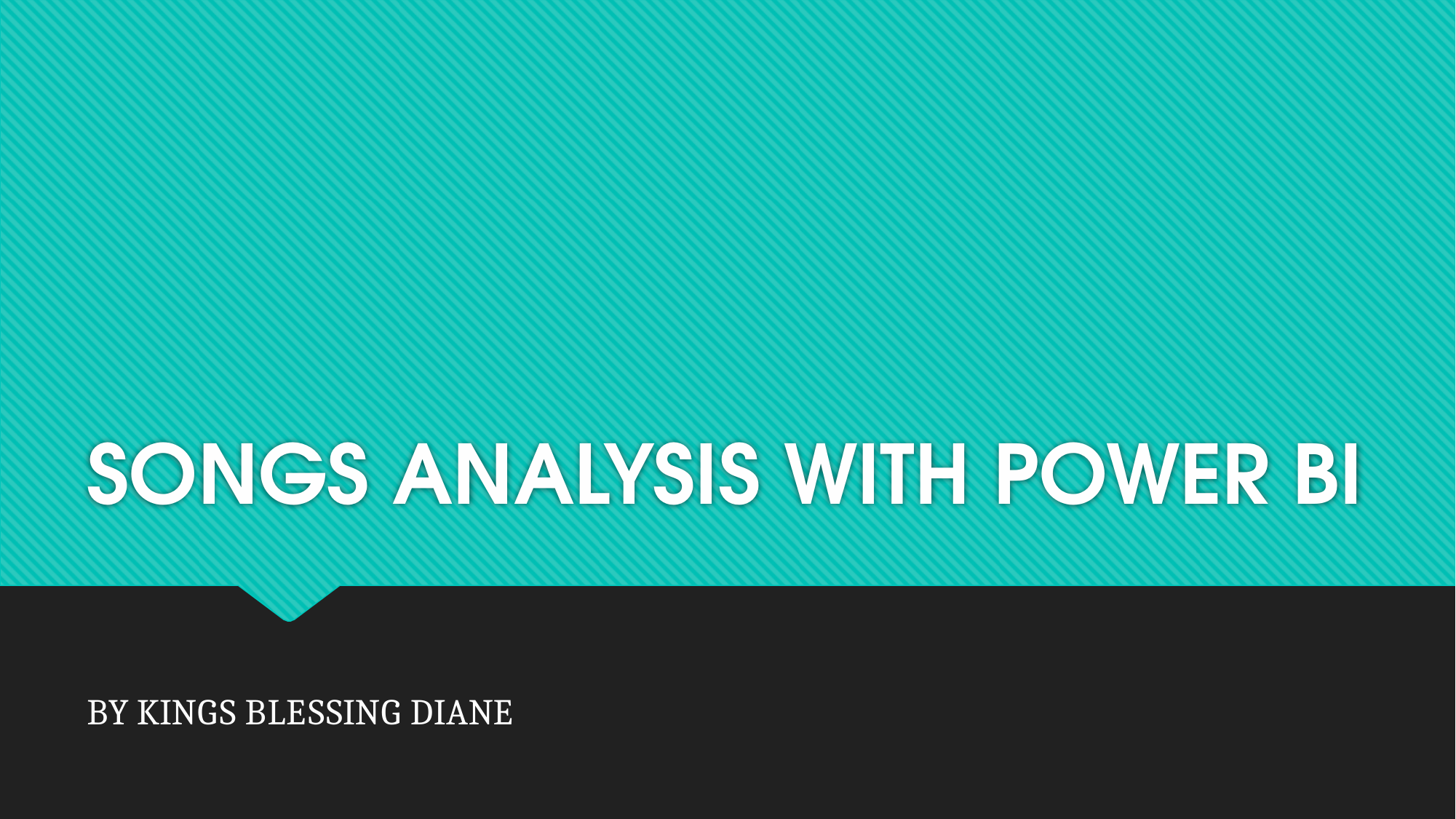

# SONGS ANALYSIS WITH POWER BI
BY KINGS BLESSING DIANE